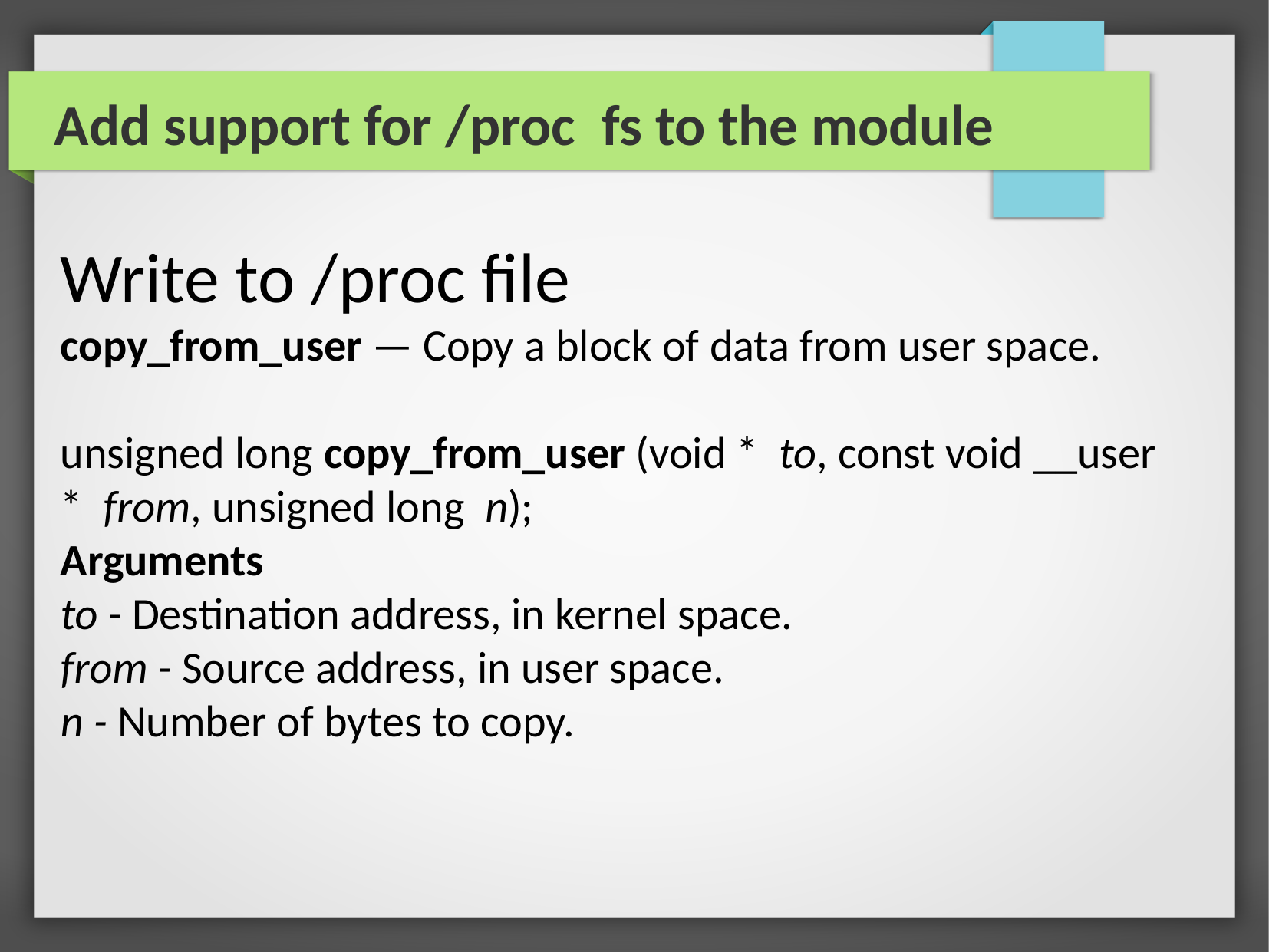

Add support for /proc  fs to the module
Write to /proc file
copy_from_user — Copy a block of data from user space.

unsigned long copy_from_user (void *  to, const void __user *  from, unsigned long  n);
Arguments
to - Destination address, in kernel space.
from - Source address, in user space.
n - Number of bytes to copy.